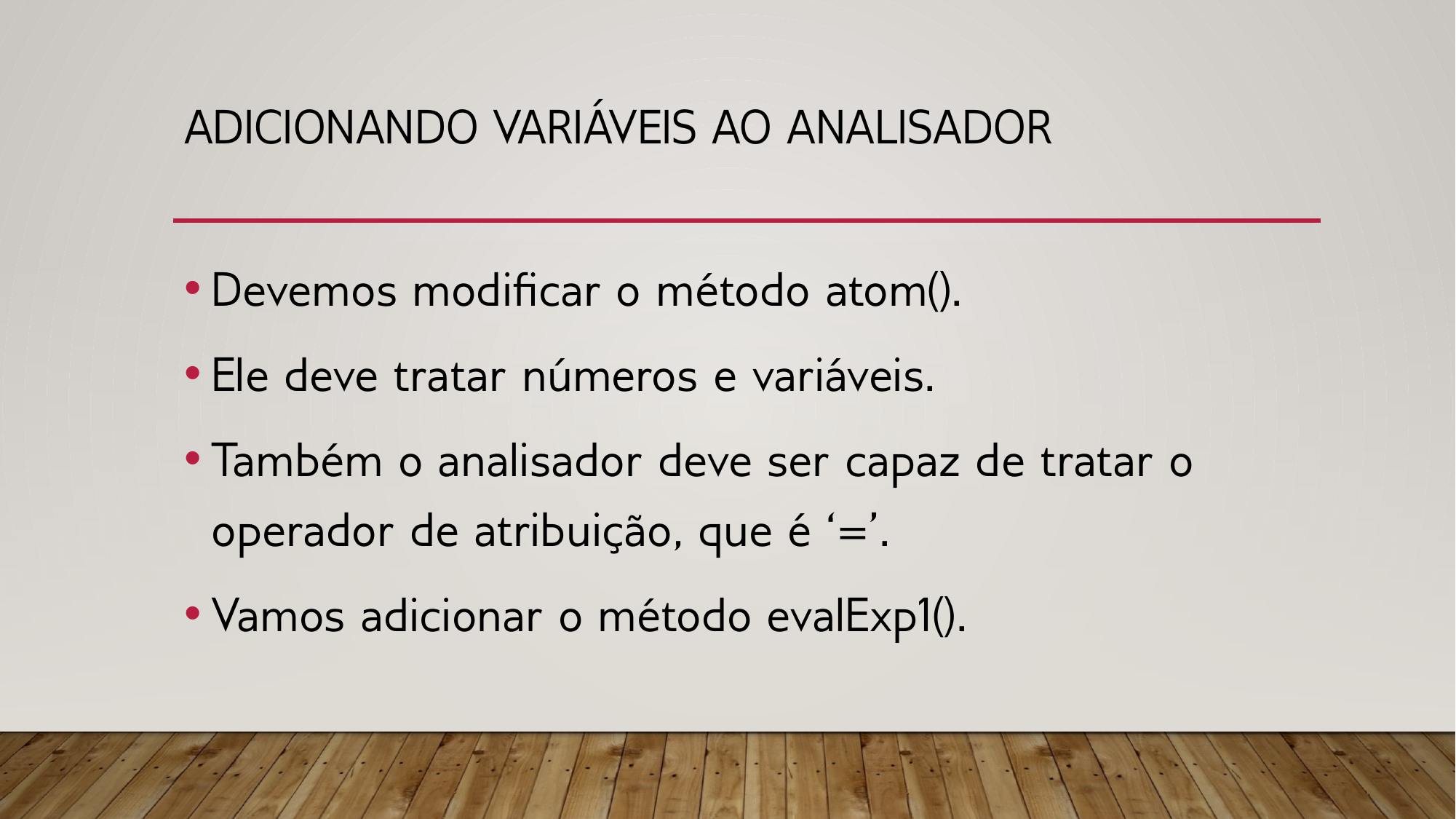

# ADICIONANDO VARIÁVEIS AO ANALISADOR
Devemos modificar o método atom().
Ele deve tratar números e variáveis.
Também o analisador deve ser capaz de tratar o operador de atribuição, que é ‘=’.
Vamos adicionar o método evalExp1().